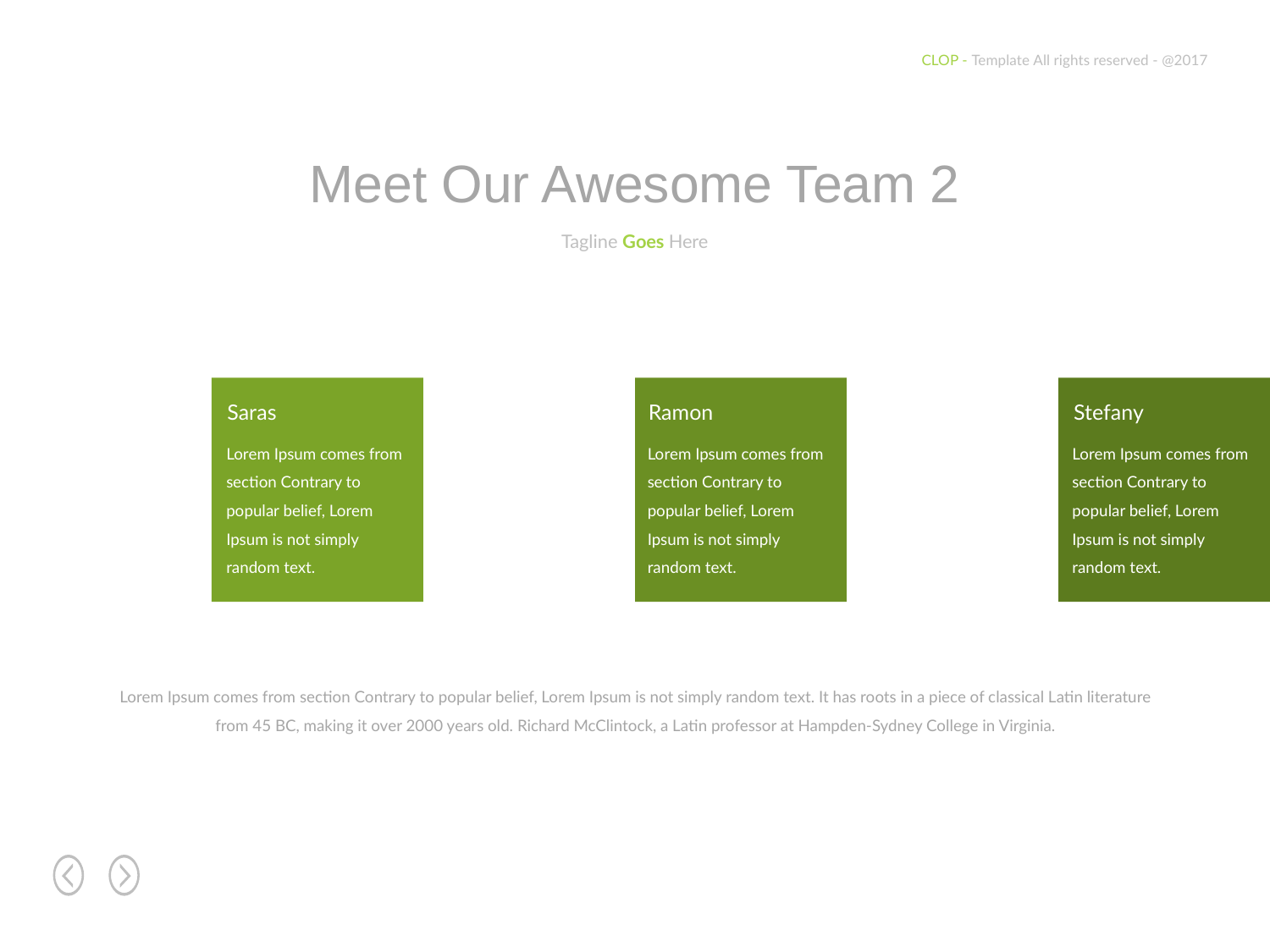

Meet Our Awesome Team 2
Tagline Goes Here

Saras
Ramon
Stefany
Lorem Ipsum comes from section Contrary to popular belief, Lorem Ipsum is not simply random text.
Lorem Ipsum comes from section Contrary to popular belief, Lorem Ipsum is not simply random text.
Lorem Ipsum comes from section Contrary to popular belief, Lorem Ipsum is not simply random text.
Lorem Ipsum comes from section Contrary to popular belief, Lorem Ipsum is not simply random text. It has roots in a piece of classical Latin literature from 45 BC, making it over 2000 years old. Richard McClintock, a Latin professor at Hampden-Sydney College in Virginia.